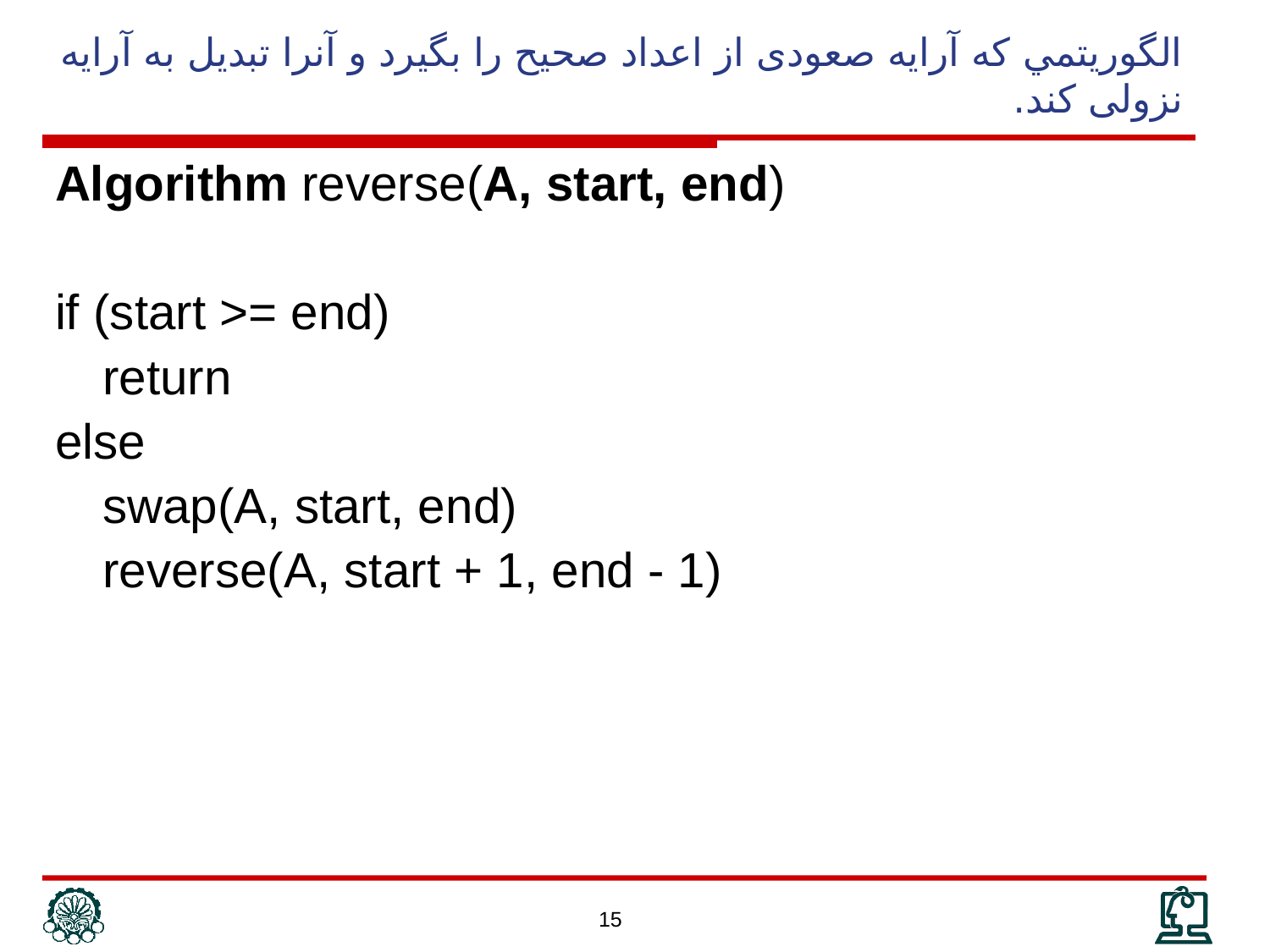

# الگوريتمي كه آرایه صعودی از اعداد صحیح را بگیرد و آنرا تبدیل به آرایه نزولی کند.
Algorithm reverse(A, start, end)

if (start >= end)
	return
else
	swap(A, start, end)
	reverse(A, start + 1, end - 1)
15